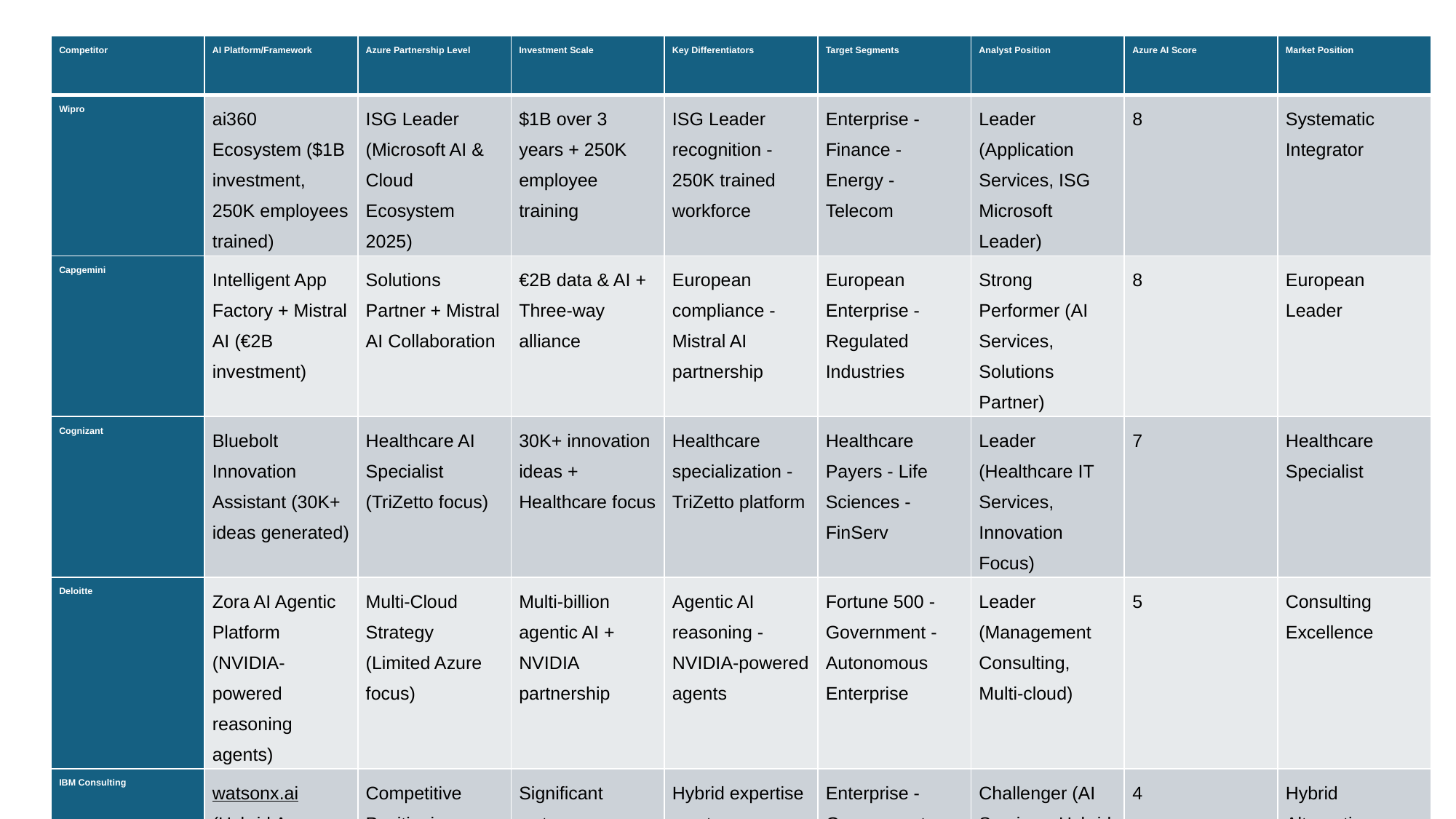

| Competitor | AI Platform/Framework | Azure Partnership Level | Investment Scale | Key Differentiators | Target Segments | Analyst Position | Azure AI Score | Market Position |
| --- | --- | --- | --- | --- | --- | --- | --- | --- |
| Wipro | ai360 Ecosystem ($1B investment, 250K employees trained) | ISG Leader (Microsoft AI & Cloud Ecosystem 2025) | $1B over 3 years + 250K employee training | ISG Leader recognition - 250K trained workforce | Enterprise - Finance - Energy - Telecom | Leader (Application Services, ISG Microsoft Leader) | 8 | Systematic Integrator |
| Capgemini | Intelligent App Factory + Mistral AI (€2B investment) | Solutions Partner + Mistral AI Collaboration | €2B data & AI + Three-way alliance | European compliance - Mistral AI partnership | European Enterprise - Regulated Industries | Strong Performer (AI Services, Solutions Partner) | 8 | European Leader |
| Cognizant | Bluebolt Innovation Assistant (30K+ ideas generated) | Healthcare AI Specialist (TriZetto focus) | 30K+ innovation ideas + Healthcare focus | Healthcare specialization - TriZetto platform | Healthcare Payers - Life Sciences - FinServ | Leader (Healthcare IT Services, Innovation Focus) | 7 | Healthcare Specialist |
| Deloitte | Zora AI Agentic Platform (NVIDIA-powered reasoning agents) | Multi-Cloud Strategy (Limited Azure focus) | Multi-billion agentic AI + NVIDIA partnership | Agentic AI reasoning - NVIDIA-powered agents | Fortune 500 - Government - Autonomous Enterprise | Leader (Management Consulting, Multi-cloud) | 5 | Consulting Excellence |
| IBM Consulting | watsonx.ai (Hybrid Azure integration approach) | Competitive Positioning (Limited partnership) | Significant watsonx + Hybrid cloud investment | Hybrid expertise - watsonx differentiation | Enterprise - Government - Hybrid Cloud | Challenger (AI Services, Hybrid Focus) | 4 | Hybrid Alternative |